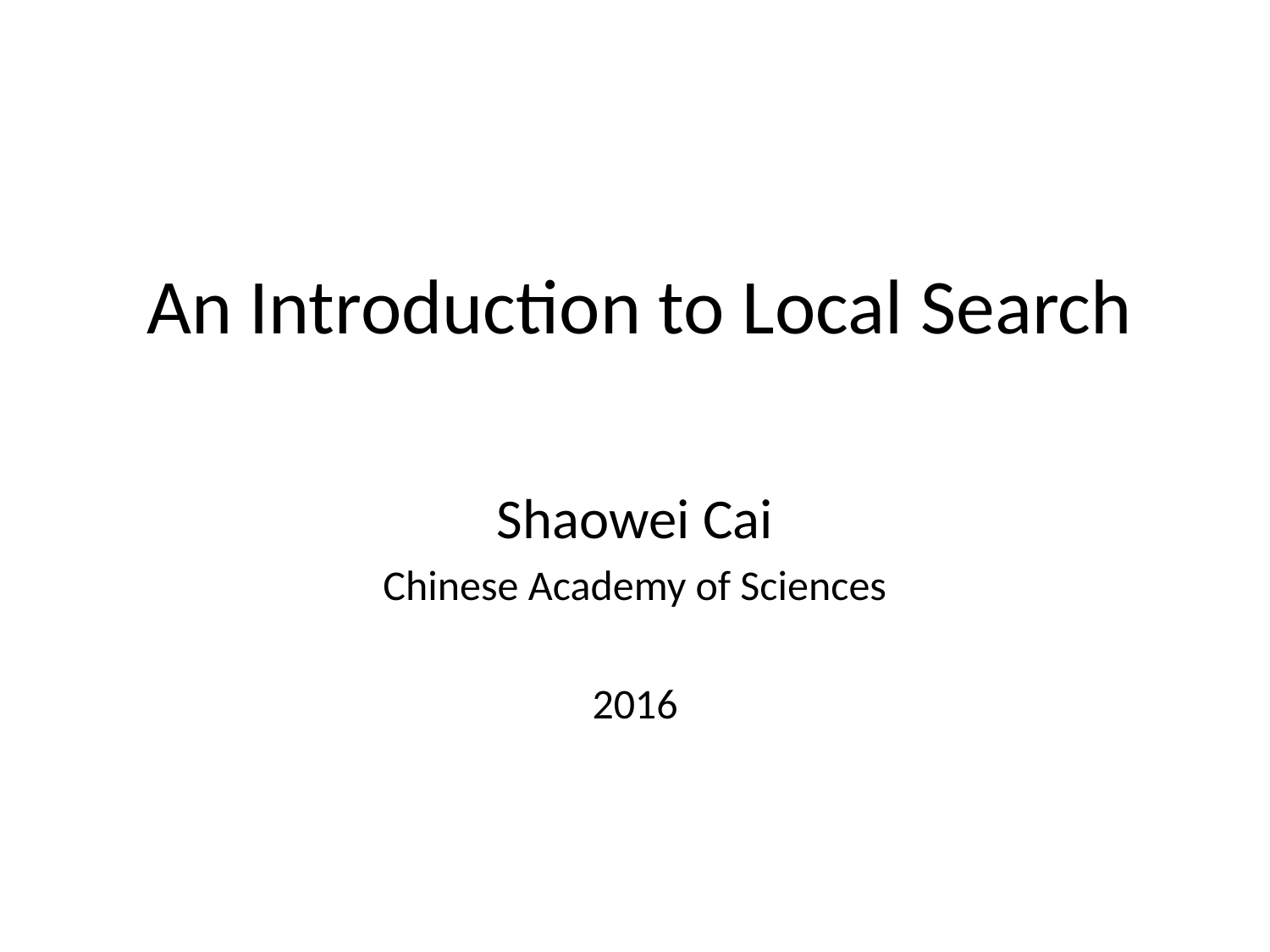

# An Introduction to Local Search

Shaowei Cai
Chinese Academy of Sciences

2016